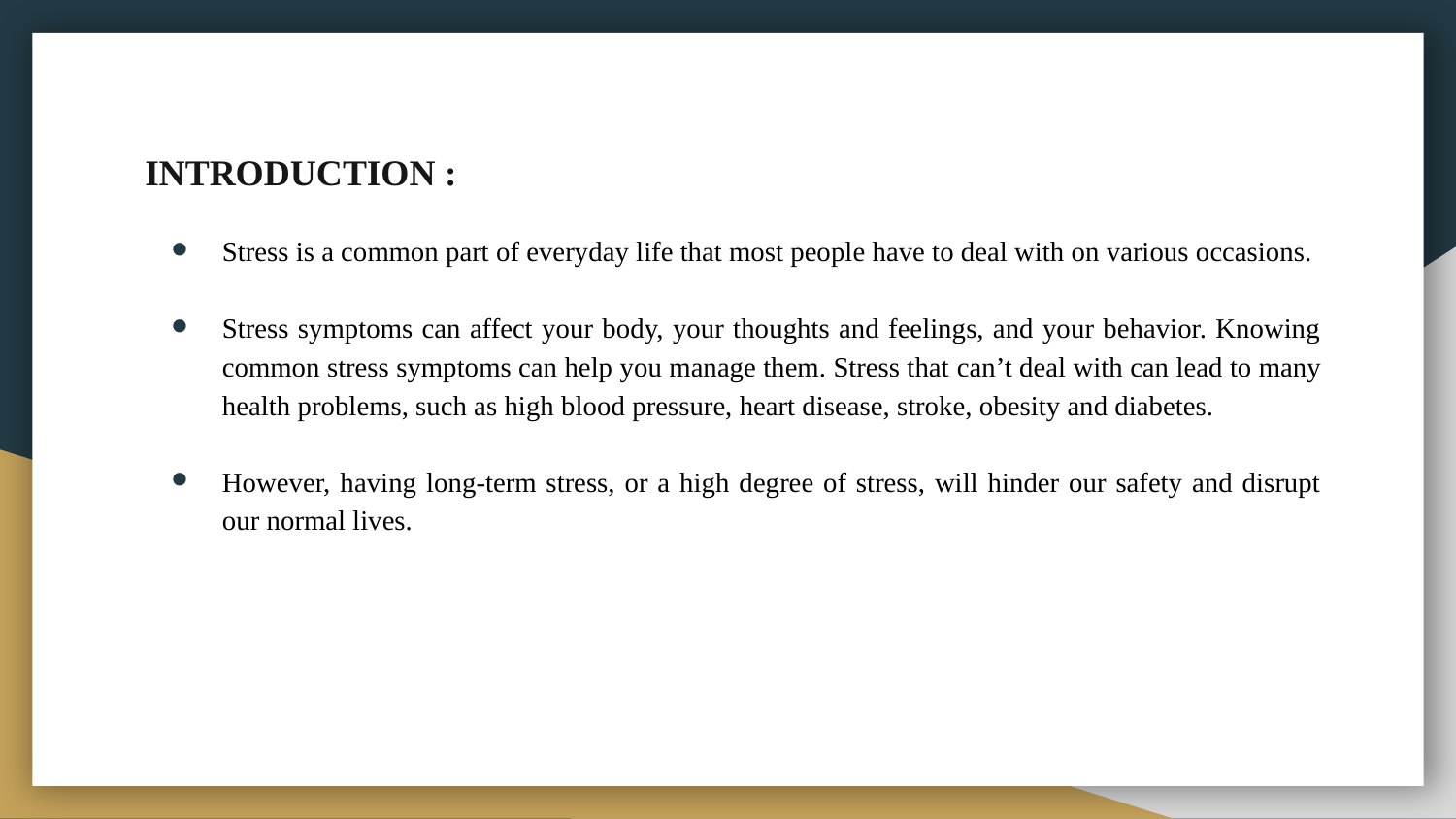

# INTRODUCTION :
Stress is a common part of everyday life that most people have to deal with on various occasions.

Stress symptoms can affect your body, your thoughts and feelings, and your behavior. Knowing common stress symptoms can help you manage them. Stress that can’t deal with can lead to many health problems, such as high blood pressure, heart disease, stroke, obesity and diabetes.

However, having long-term stress, or a high degree of stress, will hinder our safety and disrupt our normal lives.

2